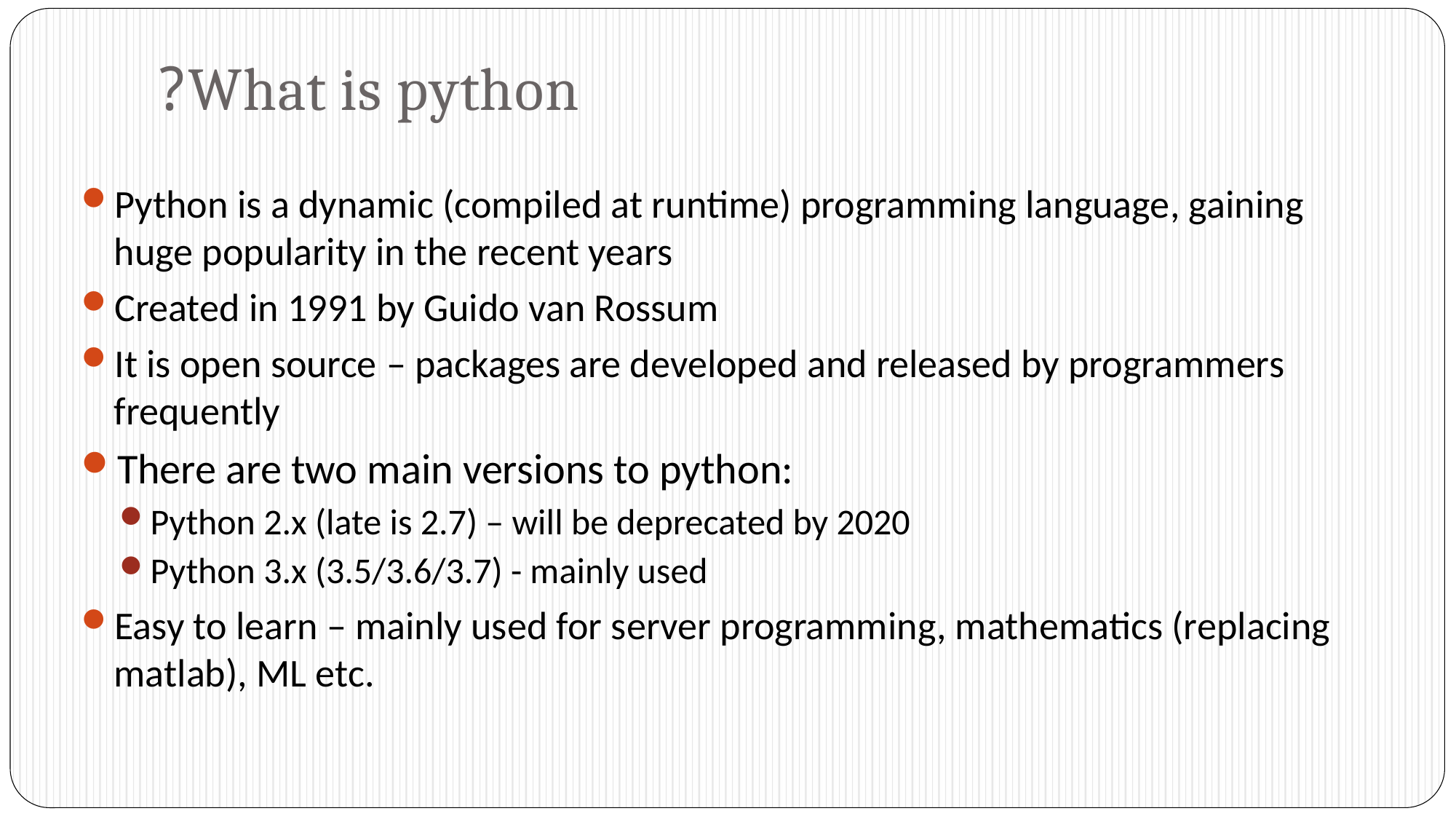

# What is python?
Python is a dynamic (compiled at runtime) programming language, gaining huge popularity in the recent years
Created in 1991 by Guido van Rossum
It is open source – packages are developed and released by programmers frequently
There are two main versions to python:
Python 2.x (late is 2.7) – will be deprecated by 2020
Python 3.x (3.5/3.6/3.7) - mainly used
Easy to learn – mainly used for server programming, mathematics (replacing matlab), ML etc.